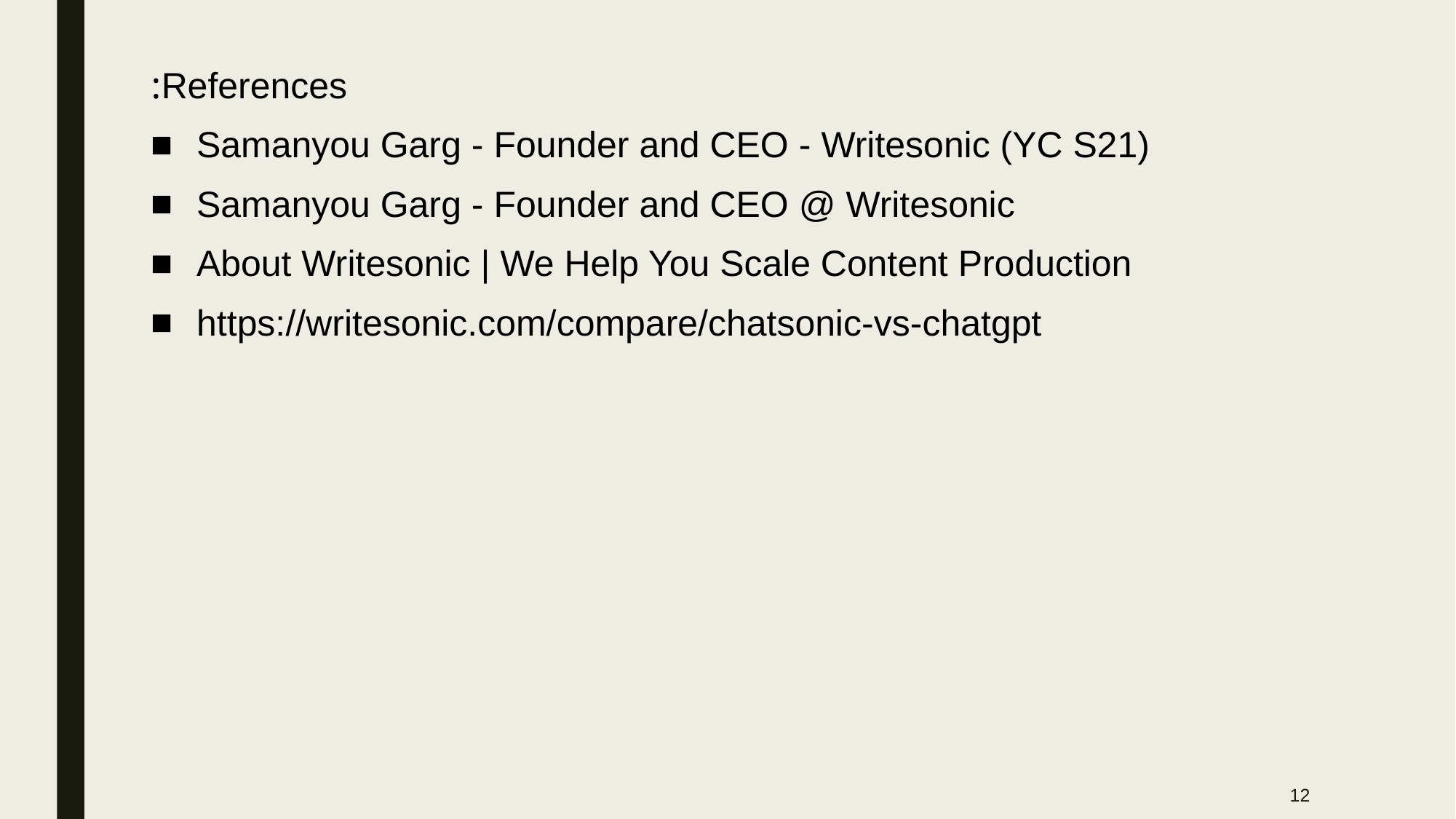

References:
Samanyou Garg - Founder and CEO - Writesonic (YC S21)
Samanyou Garg - Founder and CEO @ Writesonic
About Writesonic | We Help You Scale Content Production
https://writesonic.com/compare/chatsonic-vs-chatgpt

12